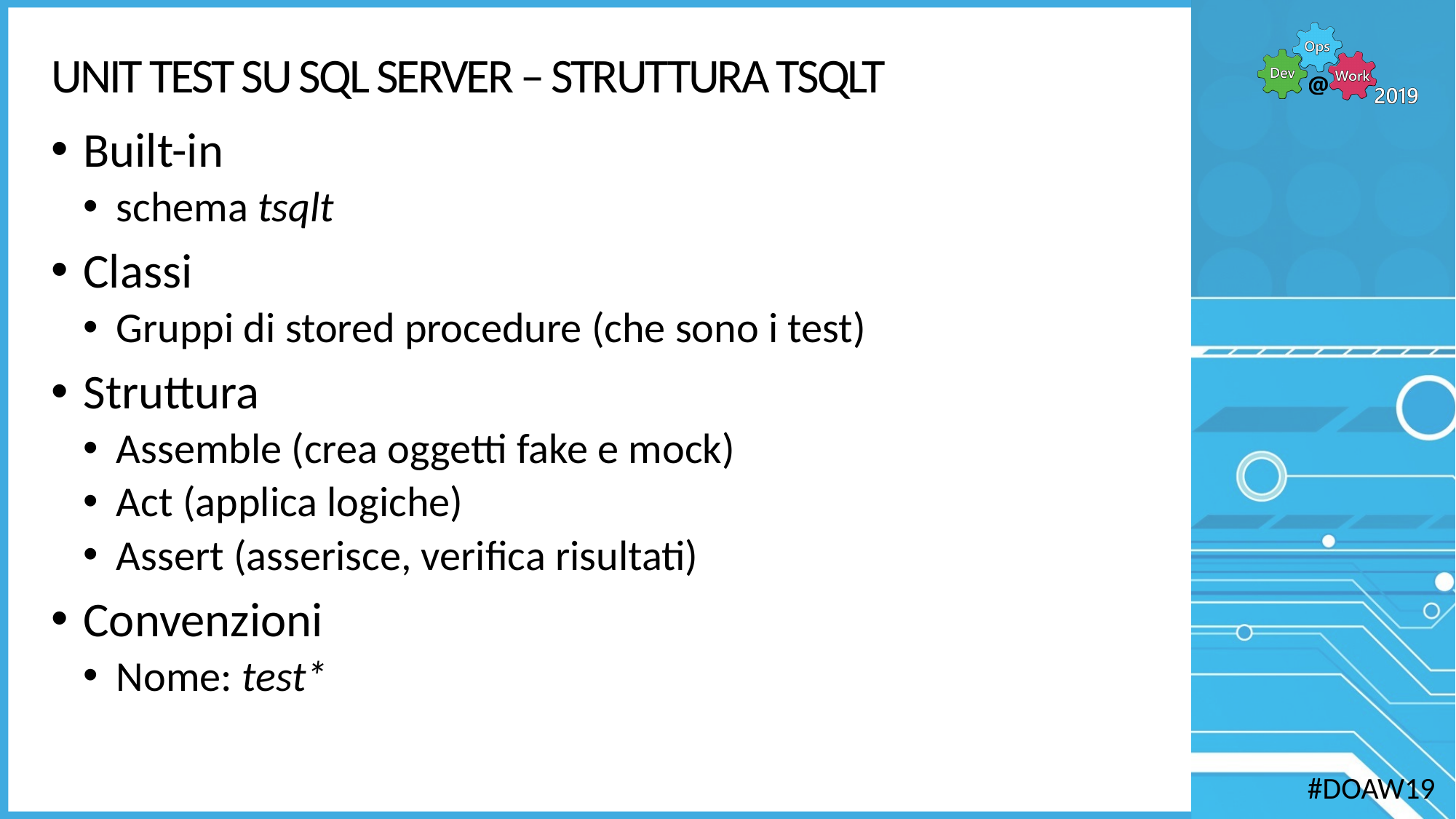

# Unit test su SQL Server – struttura tsqlt
Built-in
schema tsqlt
Classi
Gruppi di stored procedure (che sono i test)
Struttura
Assemble (crea oggetti fake e mock)
Act (applica logiche)
Assert (asserisce, verifica risultati)
Convenzioni
Nome: test*